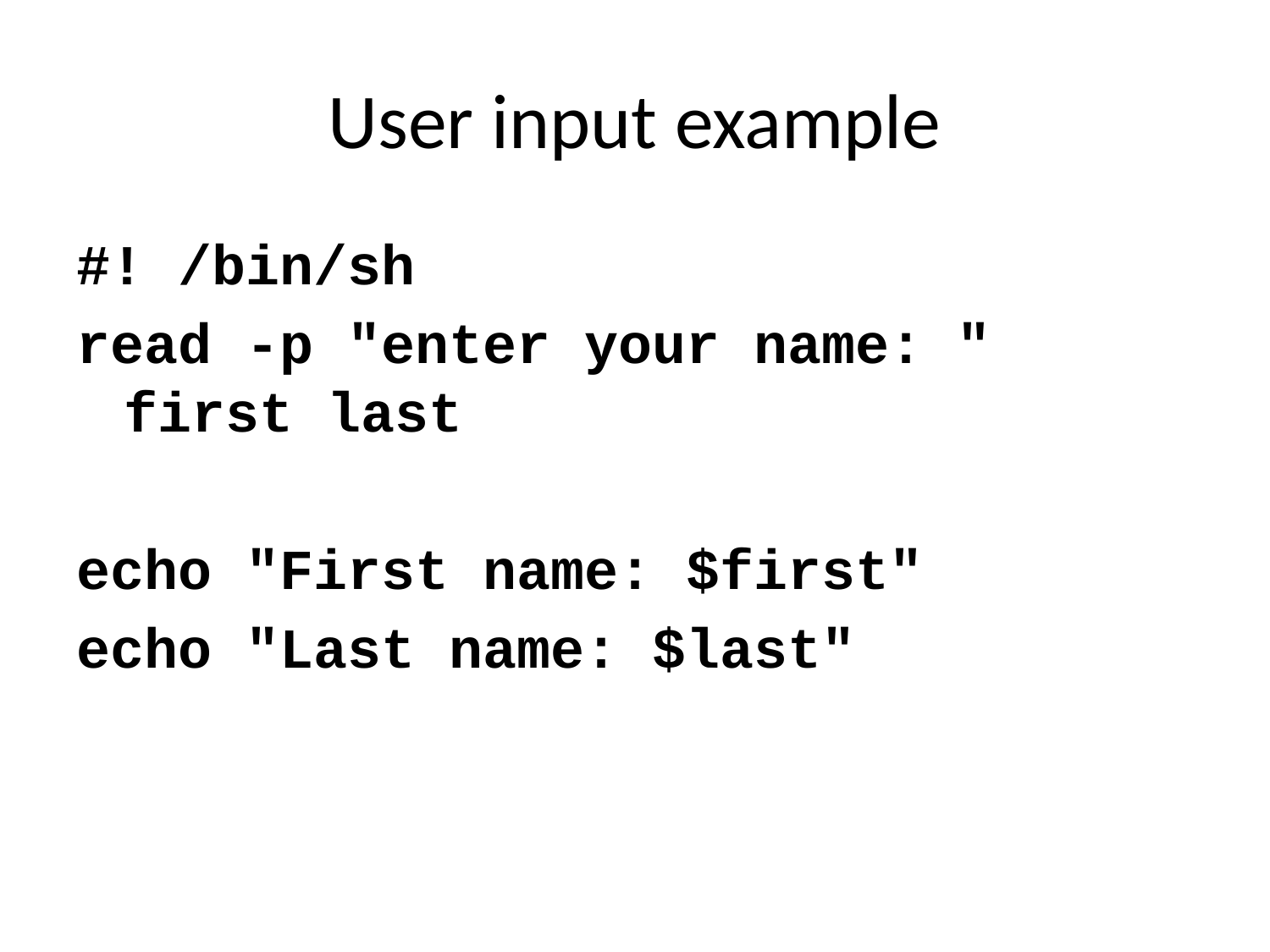

# User input example
#! /bin/sh
read -p "enter your name: " first last

echo "First name: $first"
echo "Last name: $last"